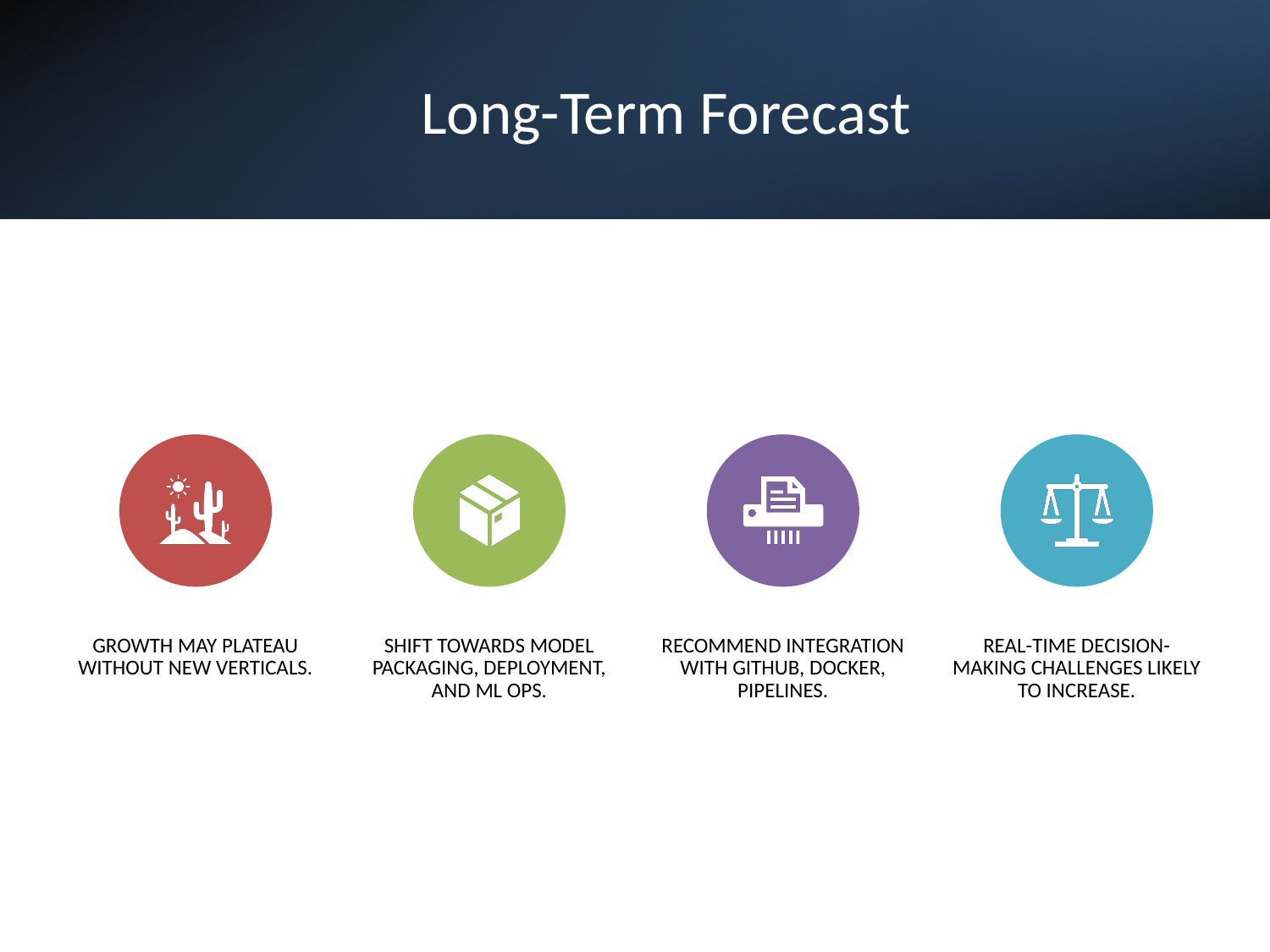

# Long-Term Forecast
Growth may plateau without new verticals.
Shift towards model packaging, deployment, and ML Ops.
Recommend integration with GitHub, Docker, pipelines.
Real-time decision-making challenges likely to increase.